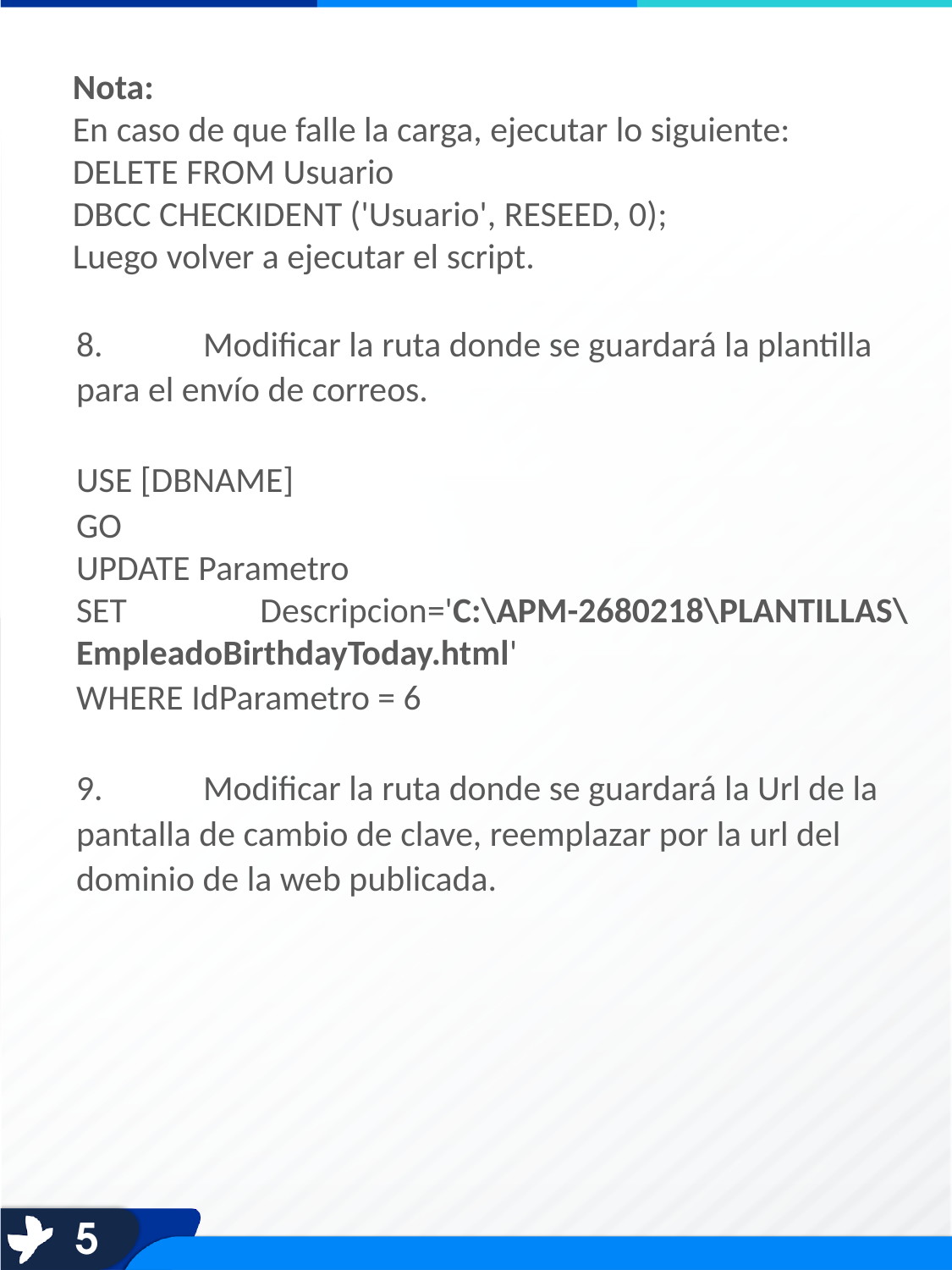

Nota:
En caso de que falle la carga, ejecutar lo siguiente:
DELETE FROM Usuario
DBCC CHECKIDENT ('Usuario', RESEED, 0);
Luego volver a ejecutar el script.

8.	Modificar la ruta donde se guardará la plantilla para el envío de correos.

USE [DBNAME]
GO
UPDATE Parametro
SET Descripcion='C:\APM-2680218\PLANTILLAS\EmpleadoBirthdayToday.html'
WHERE IdParametro = 6

9.	Modificar la ruta donde se guardará la Url de la pantalla de cambio de clave, reemplazar por la url del dominio de la web publicada.

5